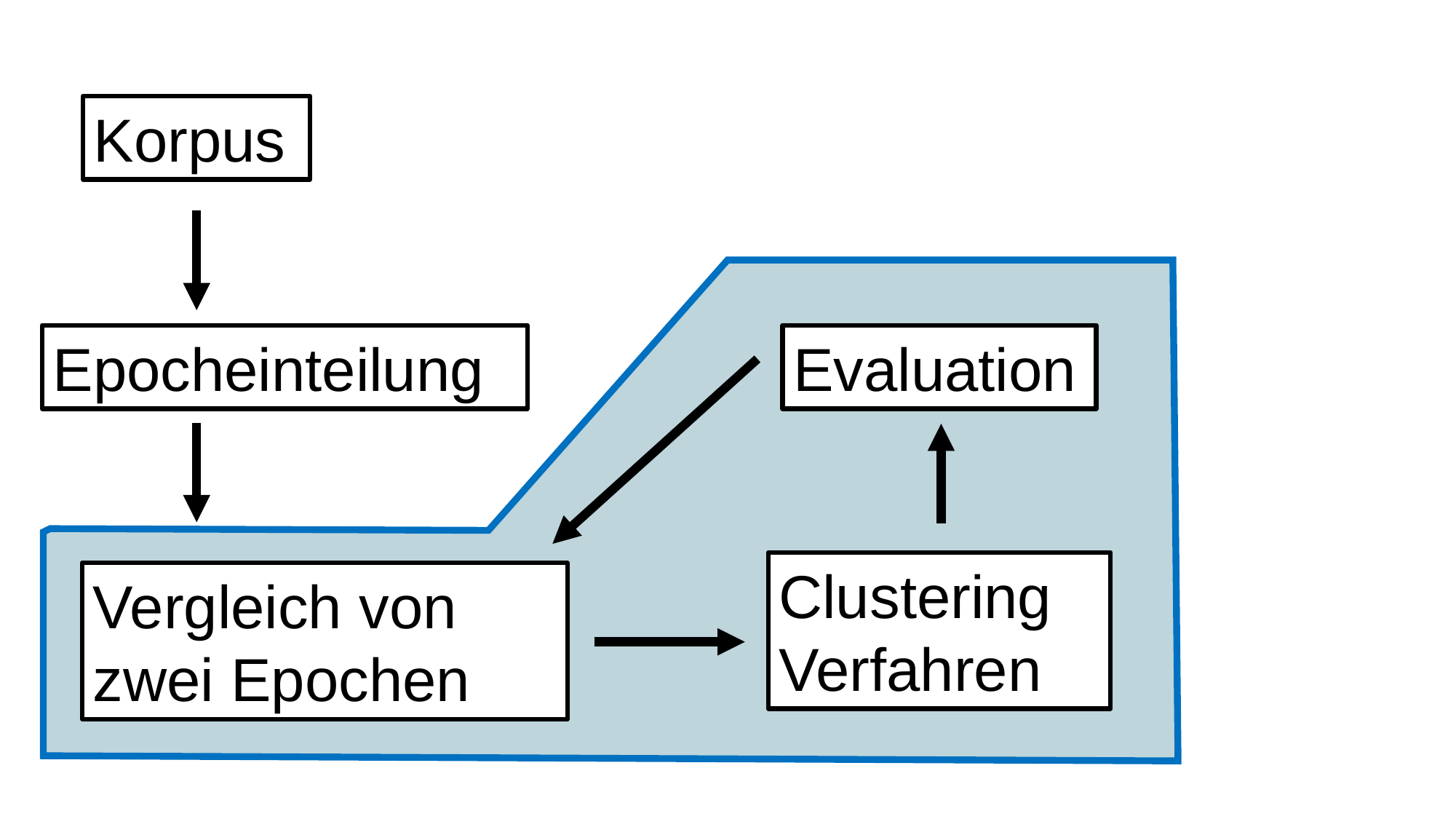

Korpus

Epocheinteilung
Evaluation
Clustering
Verfahren
Vergleich von zwei Epochen